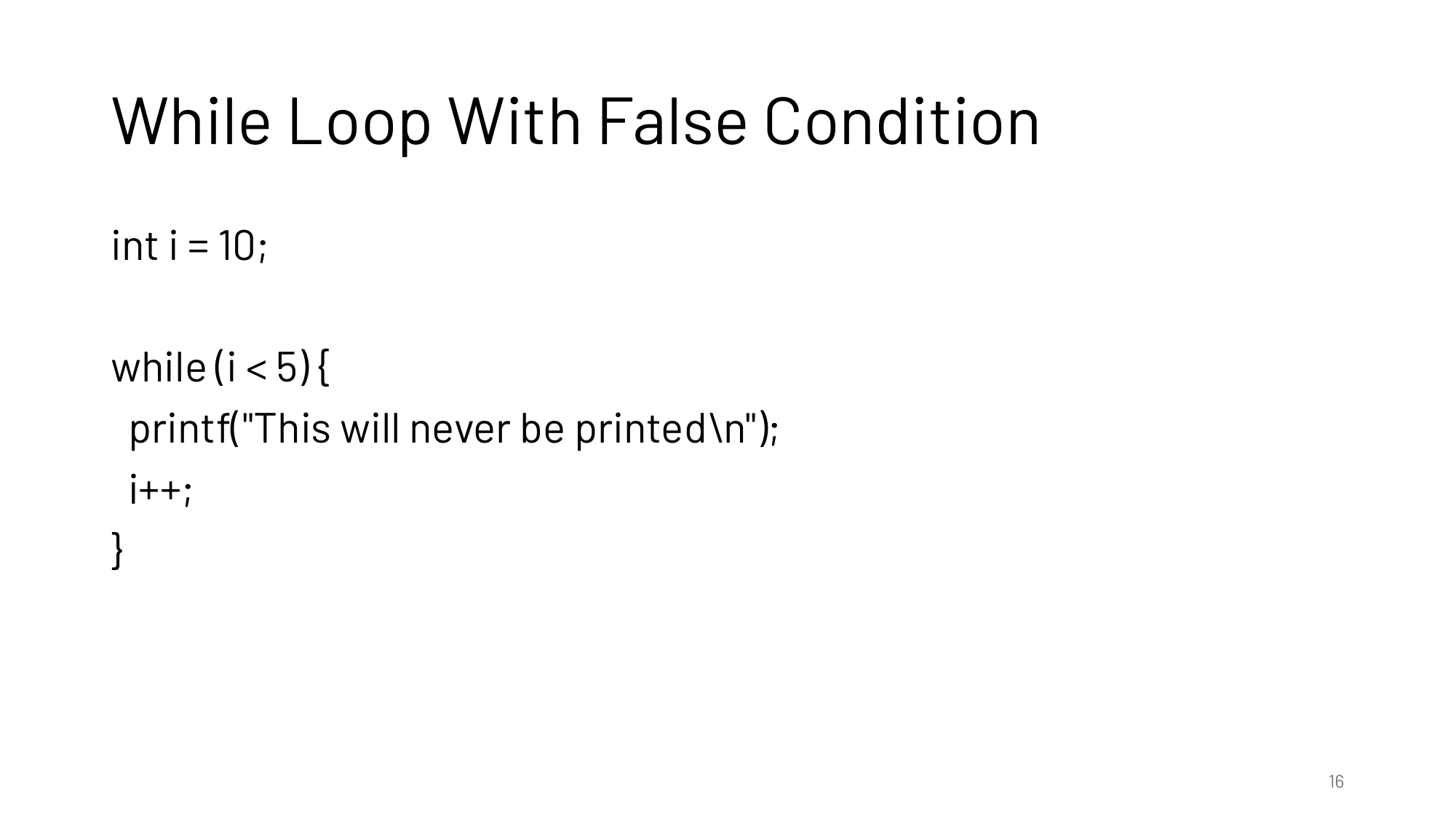

# While Loop With False Condition
int i = 10;

while (i < 5) {
  printf("This will never be printed\n");
  i++;
}
16